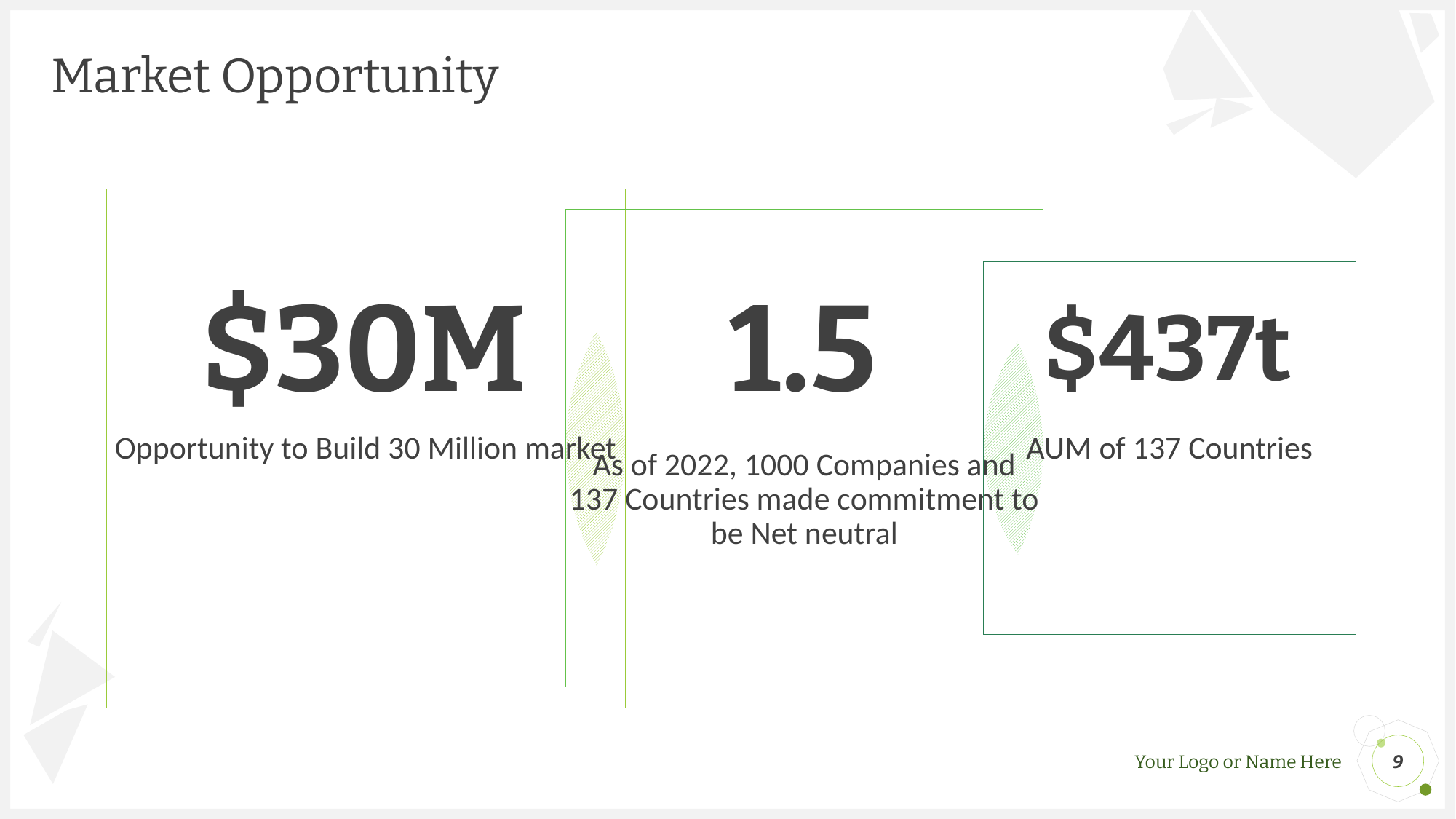

# Market Opportunity
Opportunity to Build 30 Million market

As of 2022, 1000 Companies and 137 Countries made commitment to be Net neutral
AUM of 137 Countries
$437t
$30M
1.5

9